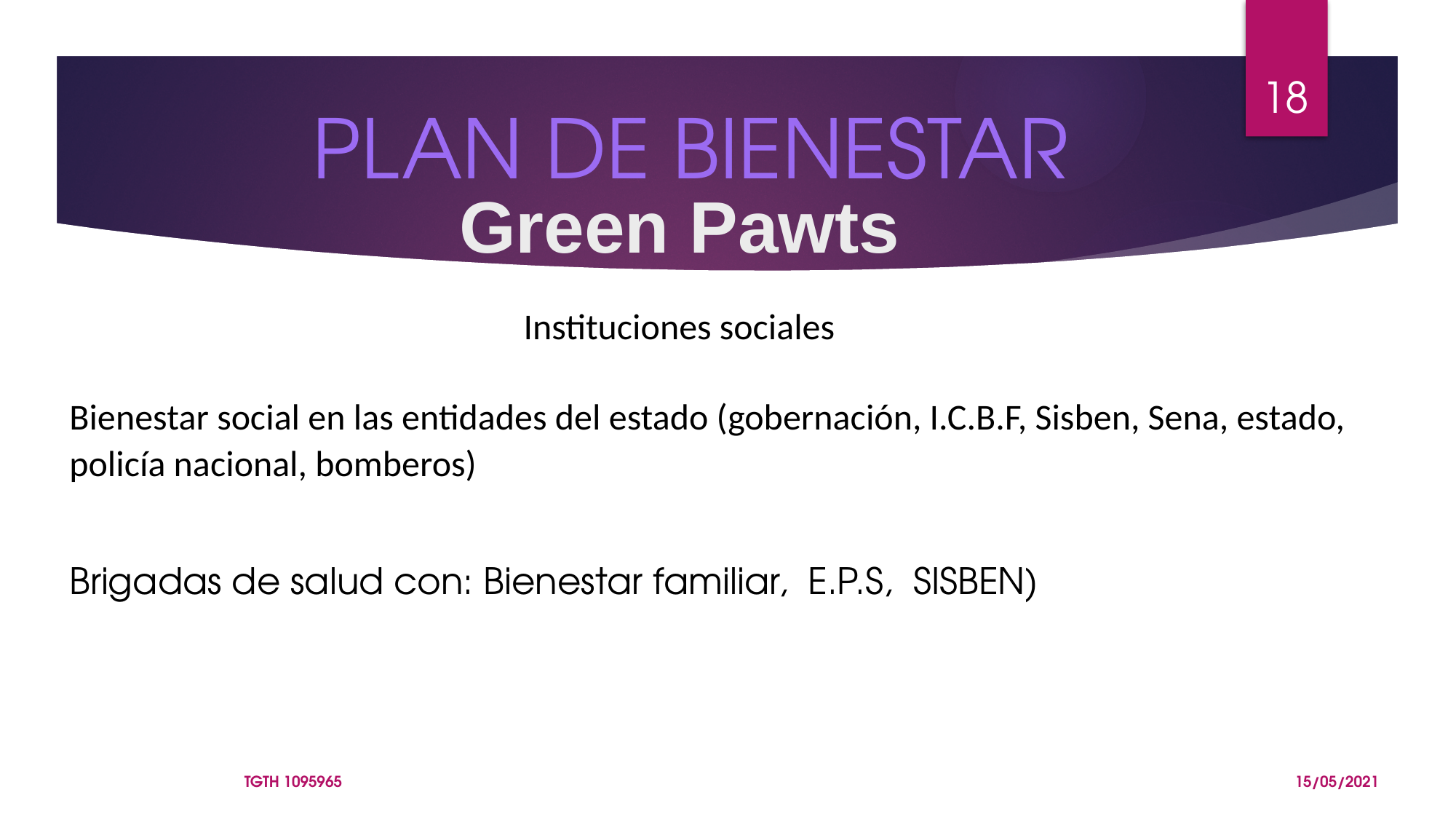

18
PLAN DE BIENESTAR
# Green Pawts
Instituciones sociales
Bienestar social en las entidades del estado (gobernación, I.C.B.F, Sisben, Sena, estado, policía nacional, bomberos)

Brigadas de salud con: Bienestar familiar,  E.P.S,  SISBEN)

TGTH 1095965
15/05/2021